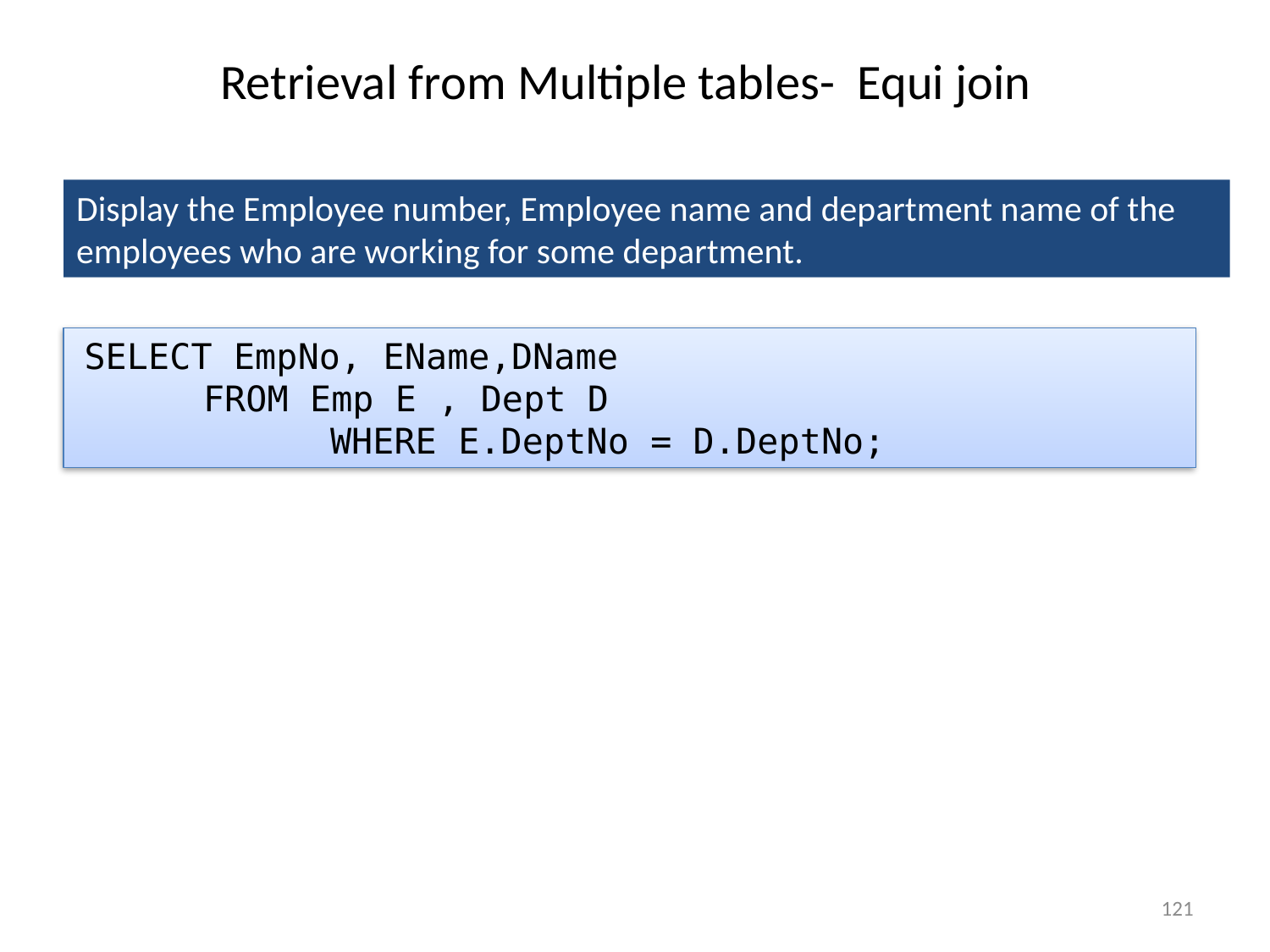

Retrieval from Multiple tables-  Equi join
Display the Employee number, Employee name and department name of the employees who are working for some department.
 SELECT EmpNo, EName,DName
 	FROM Emp E , Dept D
 		WHERE E.DeptNo = D.DeptNo;
121